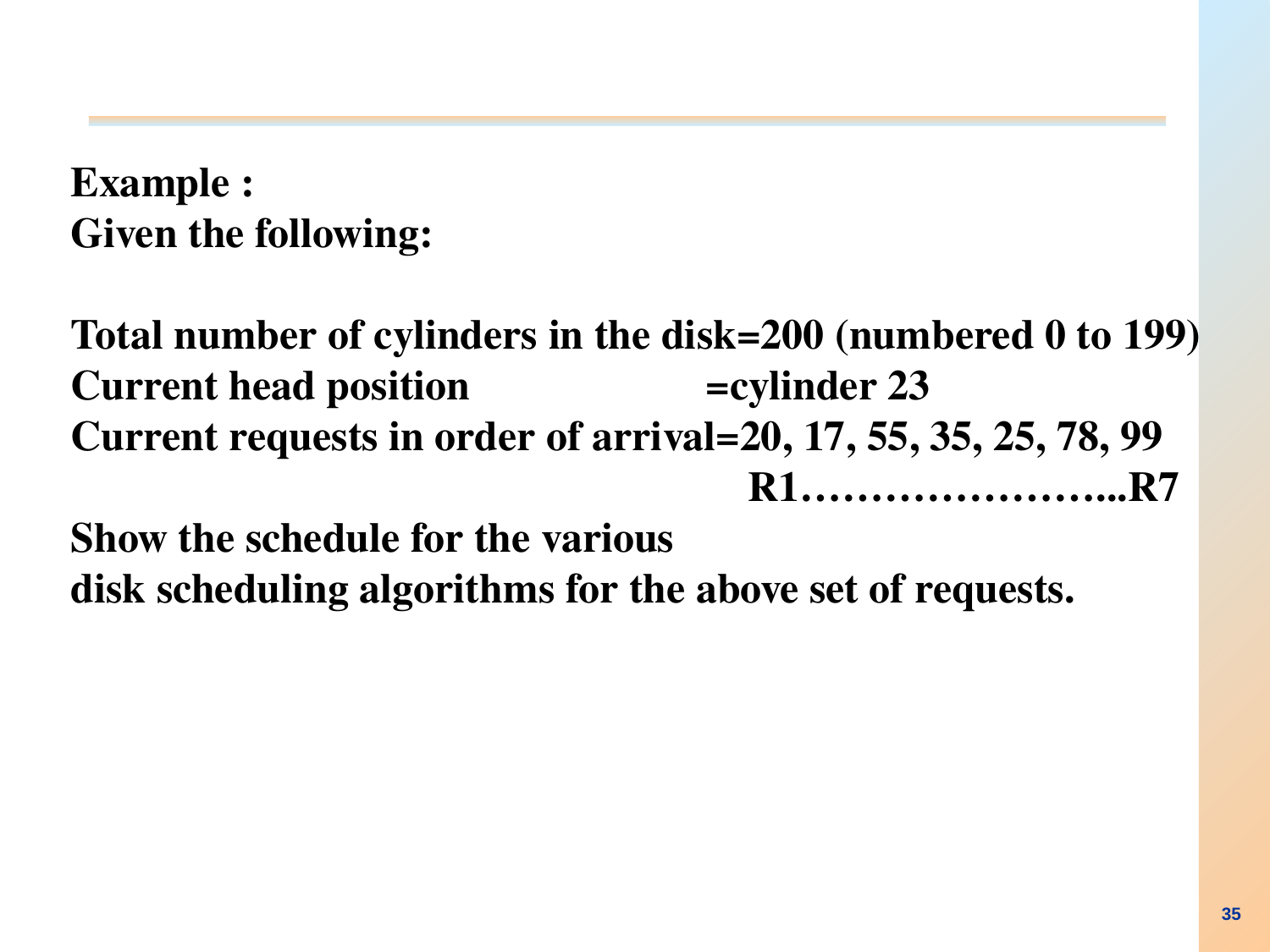

Example :
Given the following:

Total number of cylinders in the disk=200 (numbered 0 to 199)
Current head position 		=cylinder 23
Current requests in order of arrival=20, 17, 55, 35, 25, 78, 99
 					    R1…………………...R7
Show the schedule for the various
disk scheduling algorithms for the above set of requests.